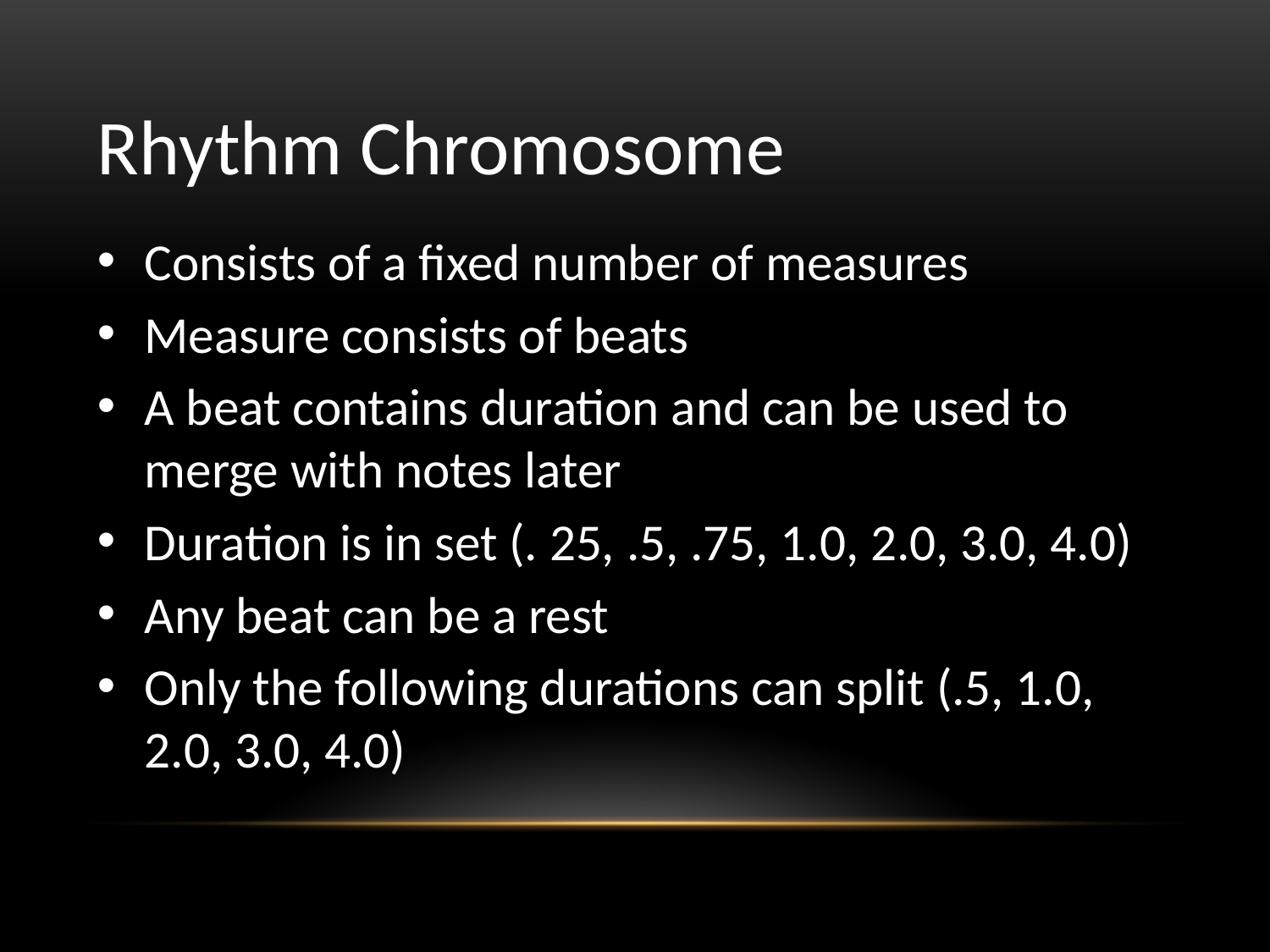

# Rhythm Chromosome
Consists of a fixed number of measures
Measure consists of beats
A beat contains duration and can be used to merge with notes later
Duration is in set (. 25, .5, .75, 1.0, 2.0, 3.0, 4.0)
Any beat can be a rest
Only the following durations can split (.5, 1.0, 2.0, 3.0, 4.0)